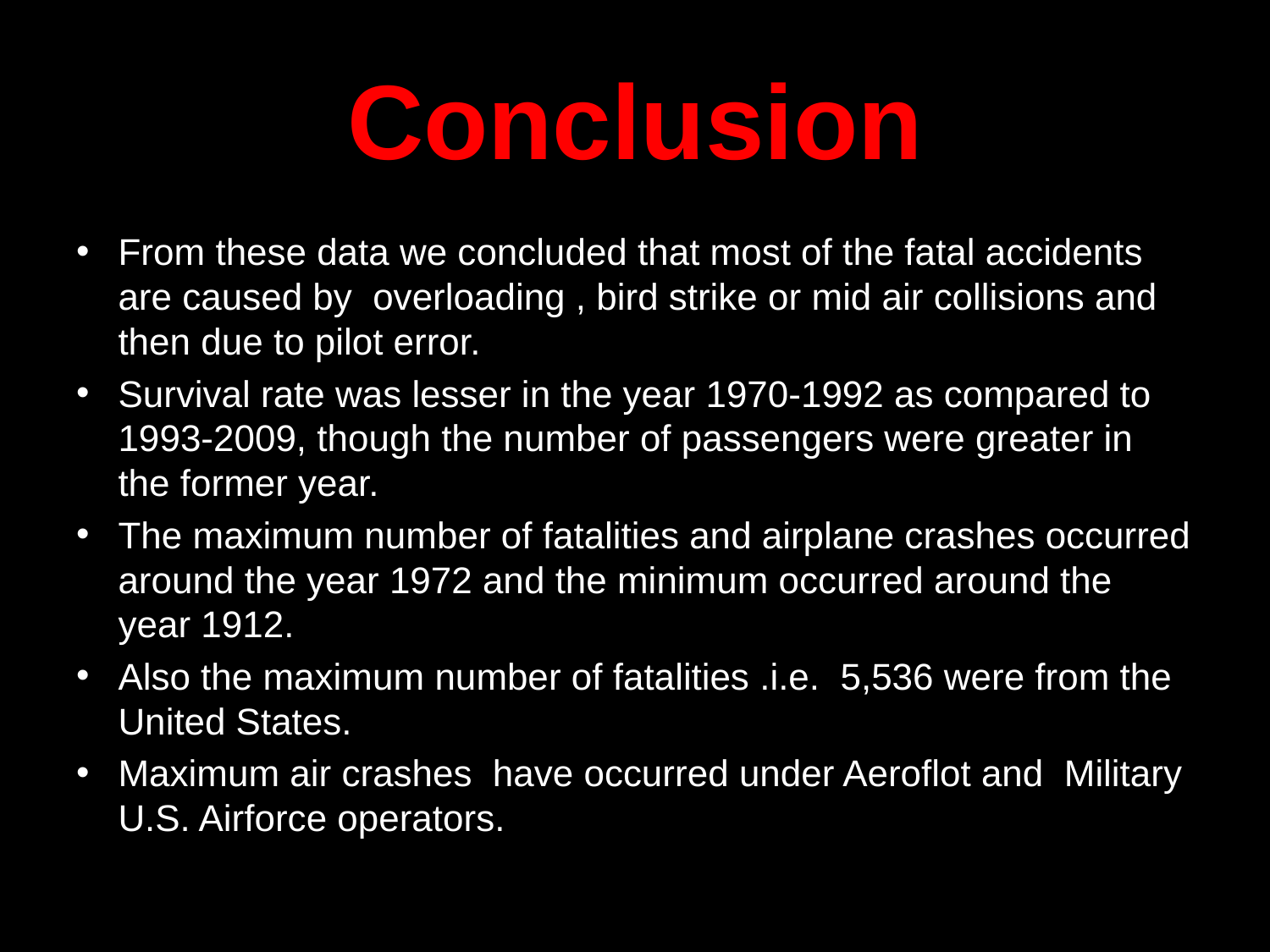

# Conclusion
From these data we concluded that most of the fatal accidents are caused by  overloading , bird strike or mid air collisions and then due to pilot error.
Survival rate was lesser in the year 1970-1992 as compared to 1993-2009, though the number of passengers were greater in the former year.
The maximum number of fatalities and airplane crashes occurred around the year 1972 and the minimum occurred around the year 1912.
Also the maximum number of fatalities .i.e.  5,536 were from the United States.
Maximum air crashes  have occurred under Aeroflot and  Military U.S. Airforce operators.